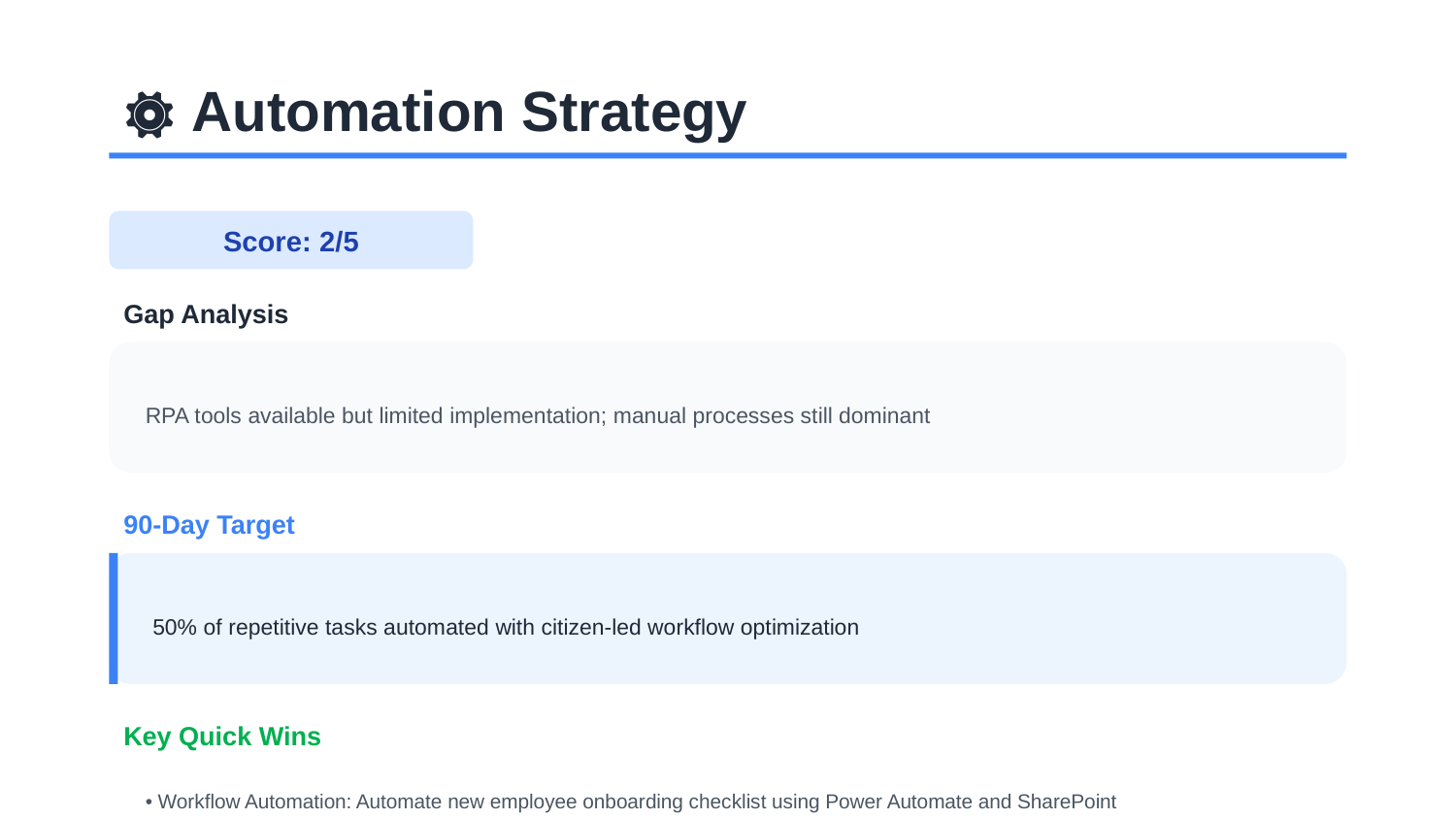

⚙️ Automation Strategy

Score: 2/5
Gap Analysis

RPA tools available but limited implementation; manual processes still dominant
90-Day Target

50% of repetitive tasks automated with citizen-led workflow optimization
Key Quick Wins
• Workflow Automation: Automate new employee onboarding checklist using Power Automate and SharePoint
• RPA: Expand RPA to automate invoice processing and data entry tasks

Tyler Crowley | Digital Transformation Assessment